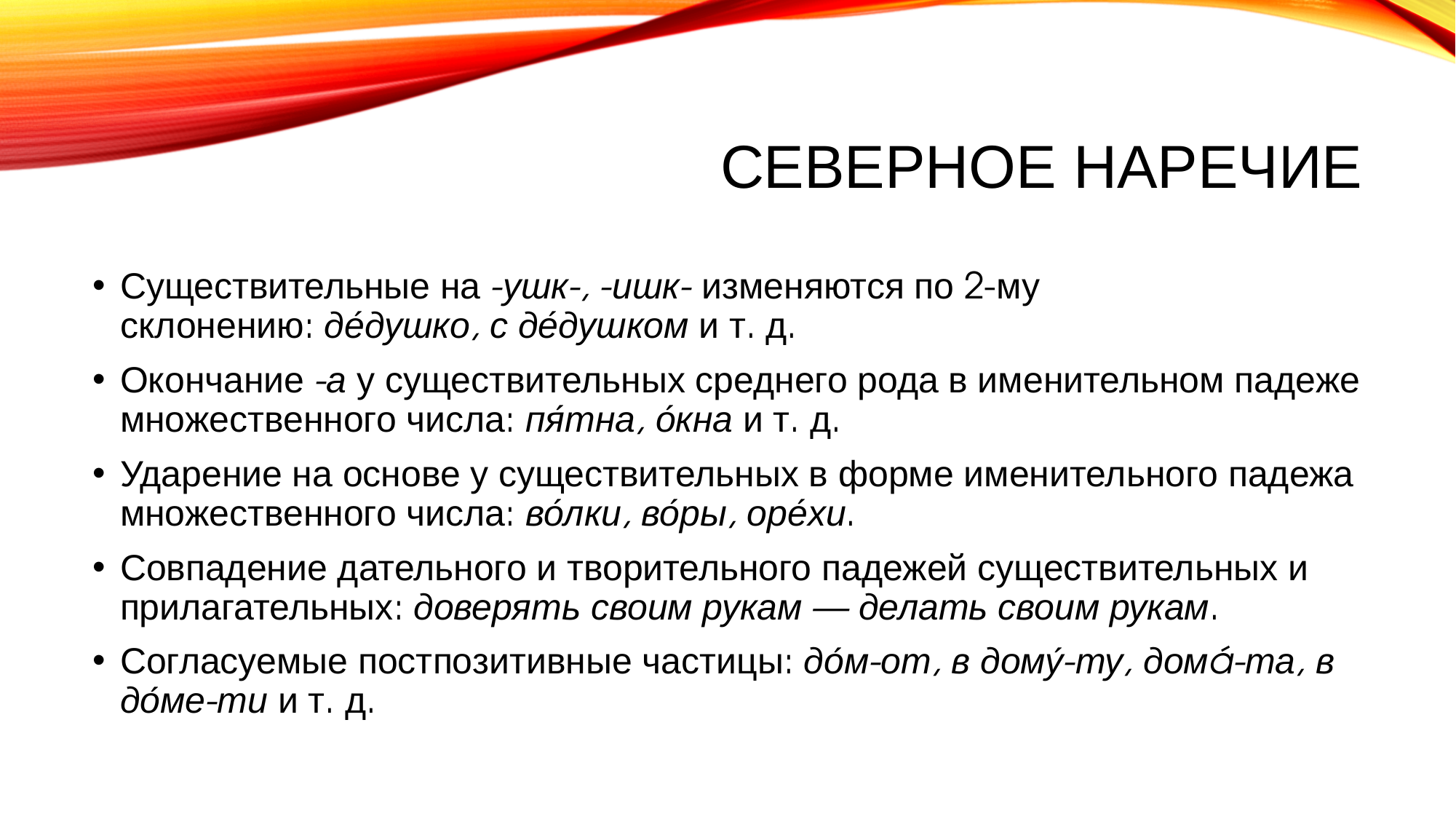

# Северное наречие
Существительные на -ушк-, -ишк- изменяются по 2-му склонению: де́душко, с де́душком и т. д.
Окончание -а у существительных среднего рода в именительном падеже множественного числа: пя́тна, о́кна и т. д.
Ударение на основе у существительных в форме именительного падежа множественного числа: во́лки, во́ры, оре́хи.
Совпадение дательного и творительного падежей существительных и прилагательных: доверять своим рукам — делать своим рукам.
Согласуемые постпозитивные частицы: до́м-от, в дому́-ту, домá-та, в до́ме-ти и т. д.